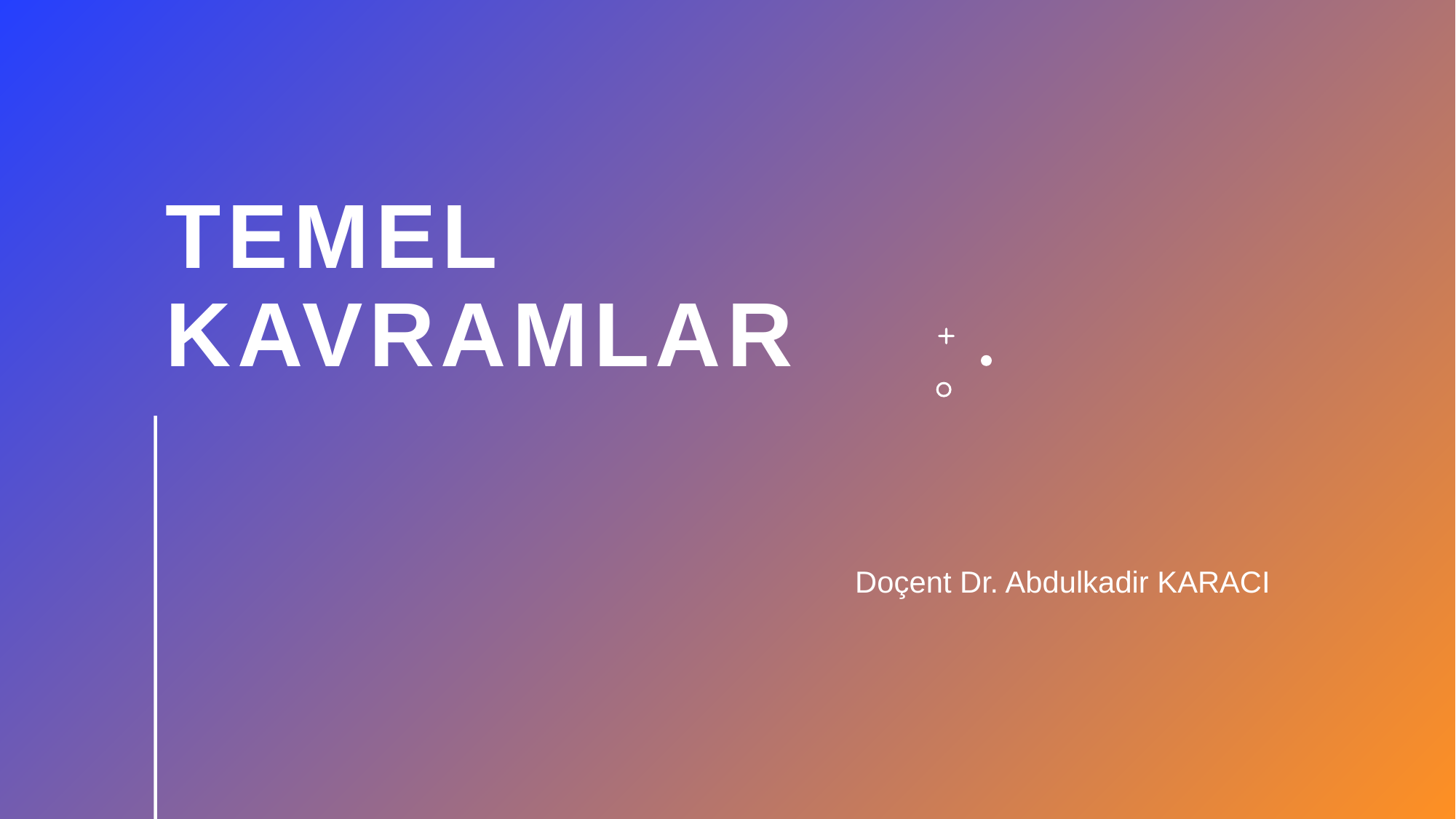

# TEMEL KAVRAMLAR
Doçent Dr. Abdulkadir KARACI